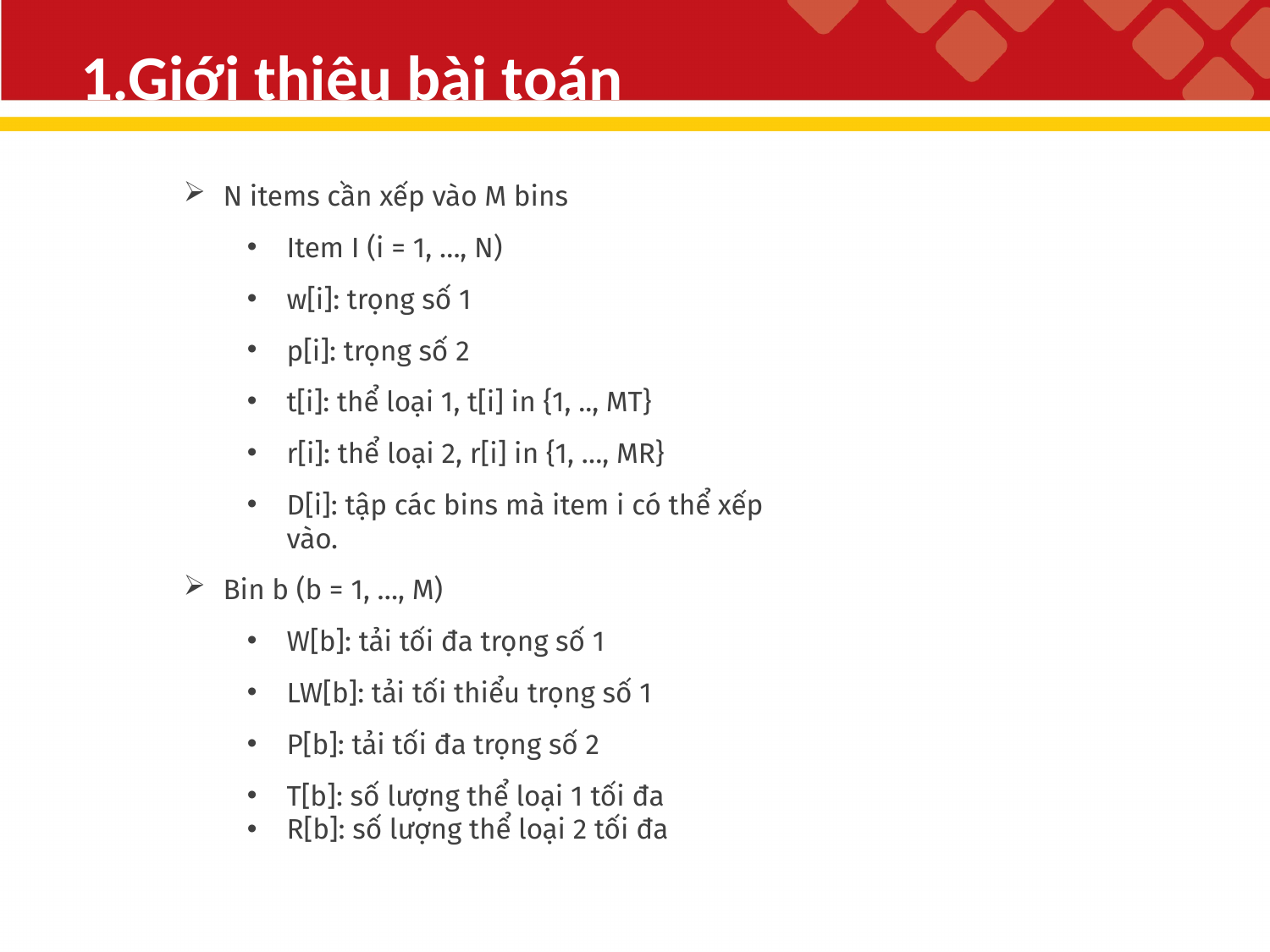

1.Giới thiệu bài toán
N items cần xếp vào M bins
Item I (i = 1, …, N)
w[i]: trọng số 1
p[i]: trọng số 2
t[i]: thể loại 1, t[i] in {1, .., MT}
r[i]: thể loại 2, r[i] in {1, …, MR}
D[i]: tập các bins mà item i có thể xếp vào.
Bin b (b = 1, …, M)
W[b]: tải tối đa trọng số 1
LW[b]: tải tối thiểu trọng số 1
P[b]: tải tối đa trọng số 2
T[b]: số lượng thể loại 1 tối đa
R[b]: số lượng thể loại 2 tối đa